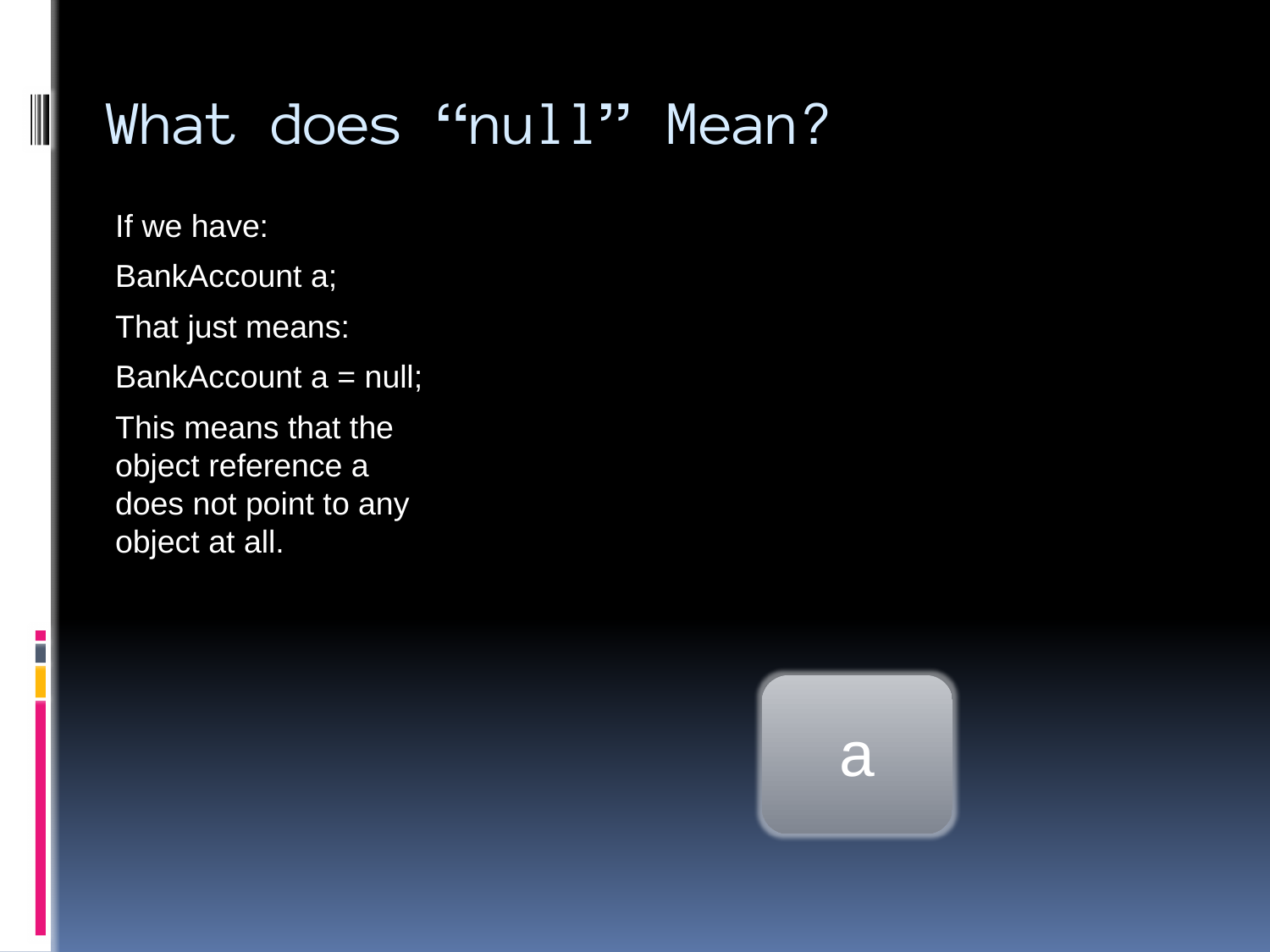

# What does “null” Mean?
If we have:
BankAccount a;
That just means:
BankAccount a = null;
This means that the object reference a does not point to any object at all.
a